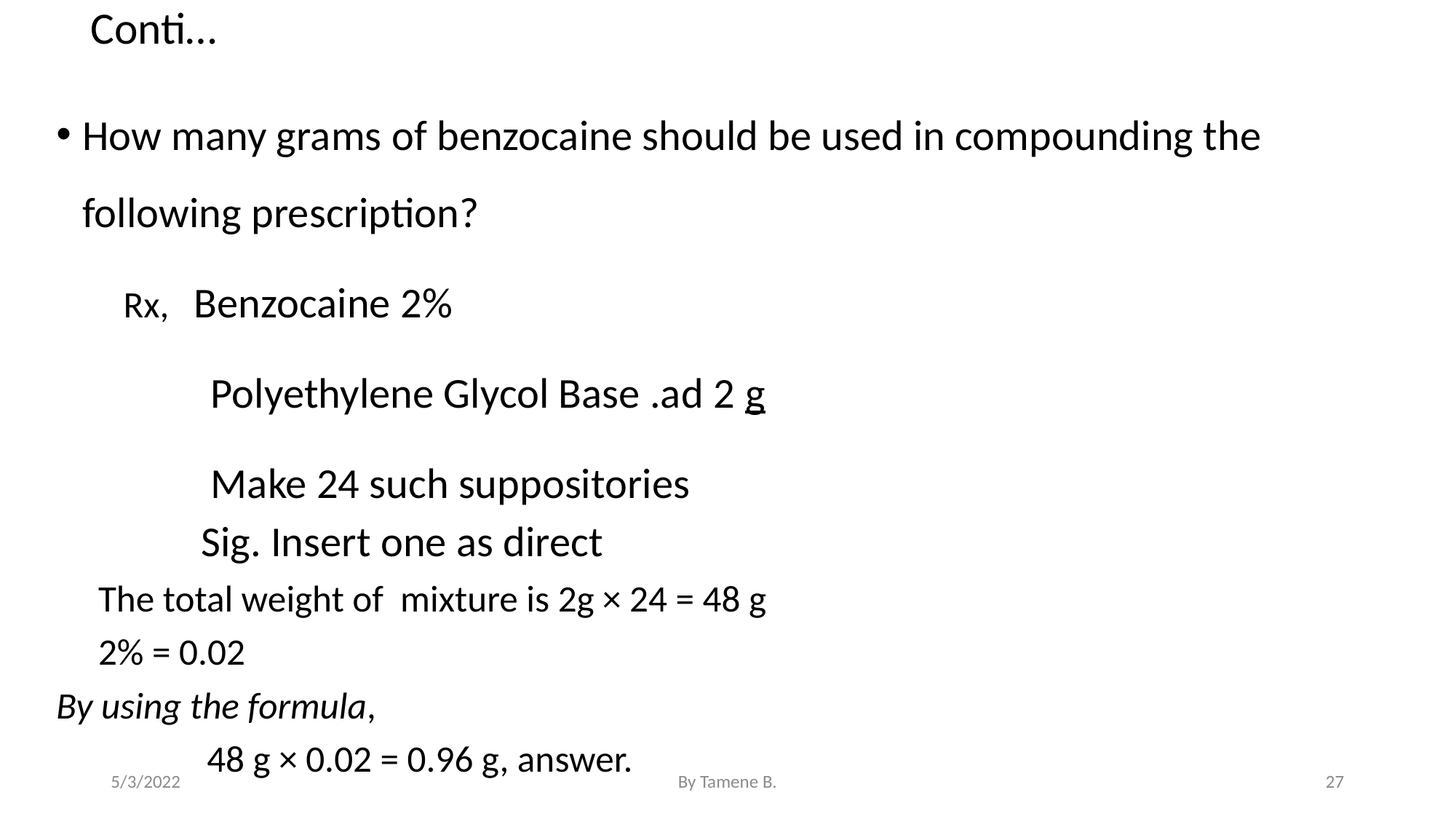

# Conti…
How many grams of benzocaine should be used in compounding the following prescription?
        Rx,   Benzocaine 2%
                Polyethylene Glycol Base .ad 2 g
                Make 24 such suppositories
               Sig. Insert one as direct
     The total weight of  mixture is 2g × 24 = 48 g
     2% = 0.02
By using the formula,
                  48 g × 0.02 = 0.96 g, answer.

5/3/2022
By Tamene B.
27